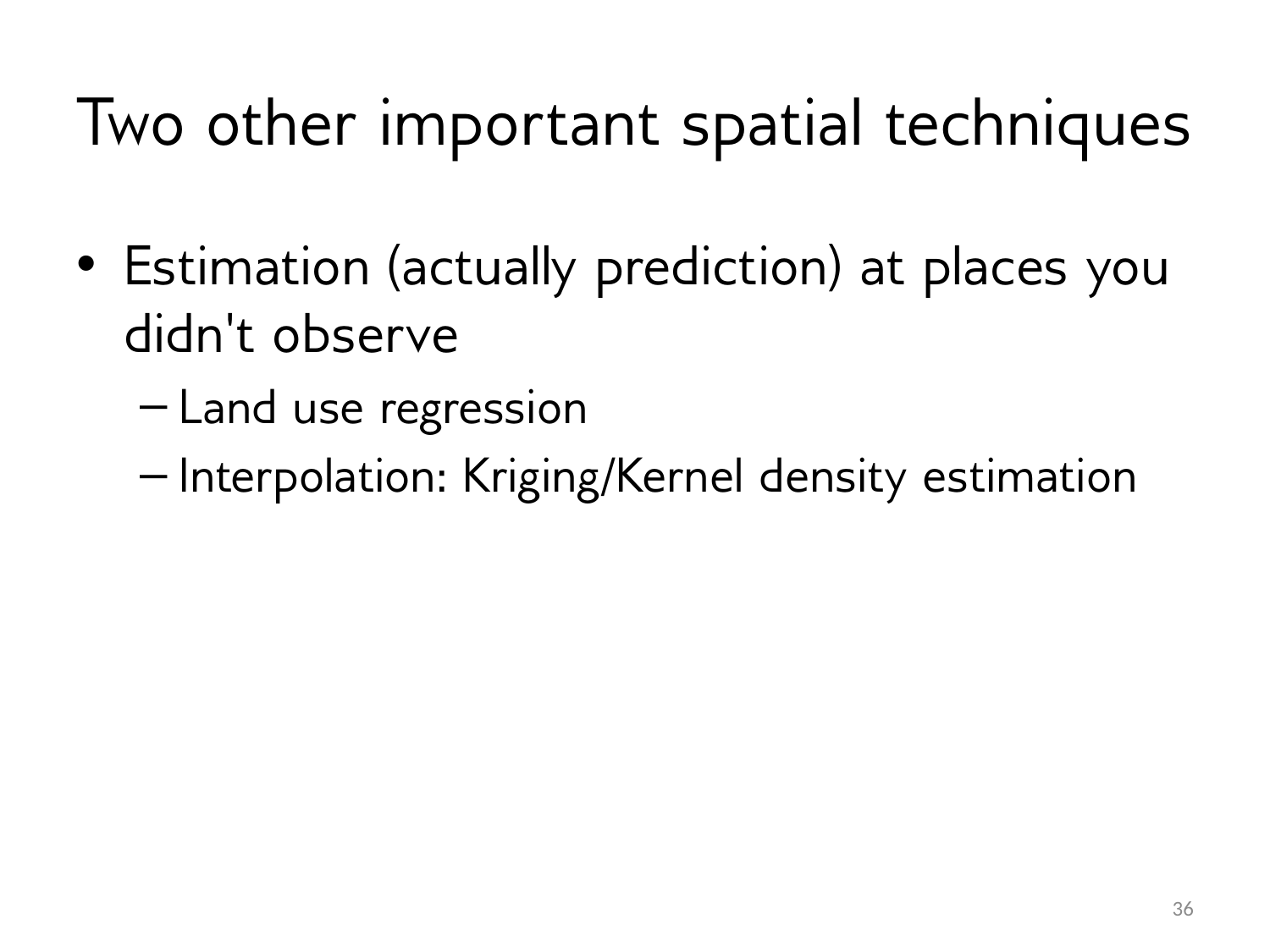

# Two other important spatial techniques
Estimation (actually prediction) at places you didn't observe
Land use regression
Interpolation: Kriging/Kernel density estimation
36